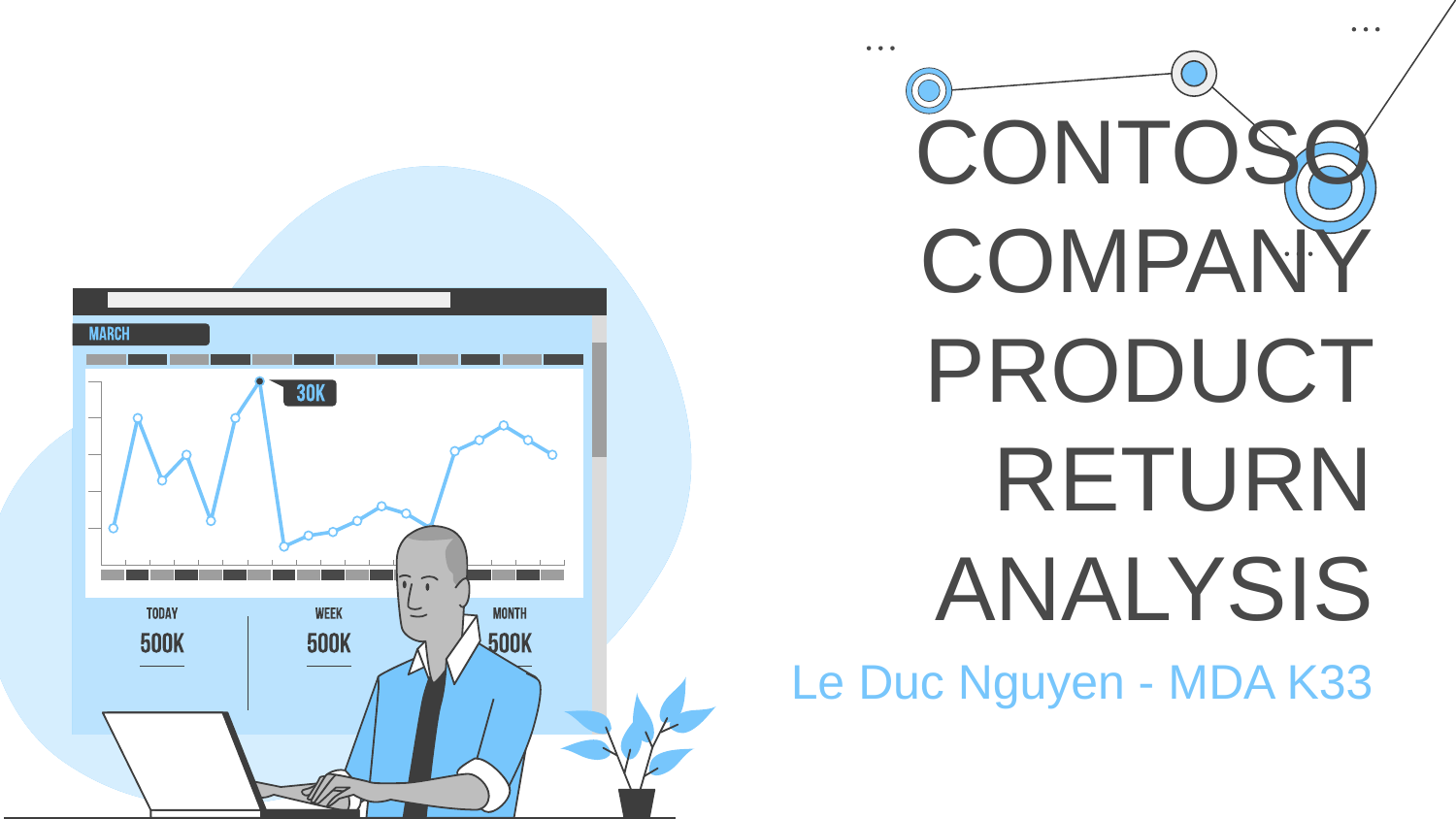

# CONTOSO COMPANY
PRODUCT RETURN ANALYSIS
Le Duc Nguyen - MDA K33